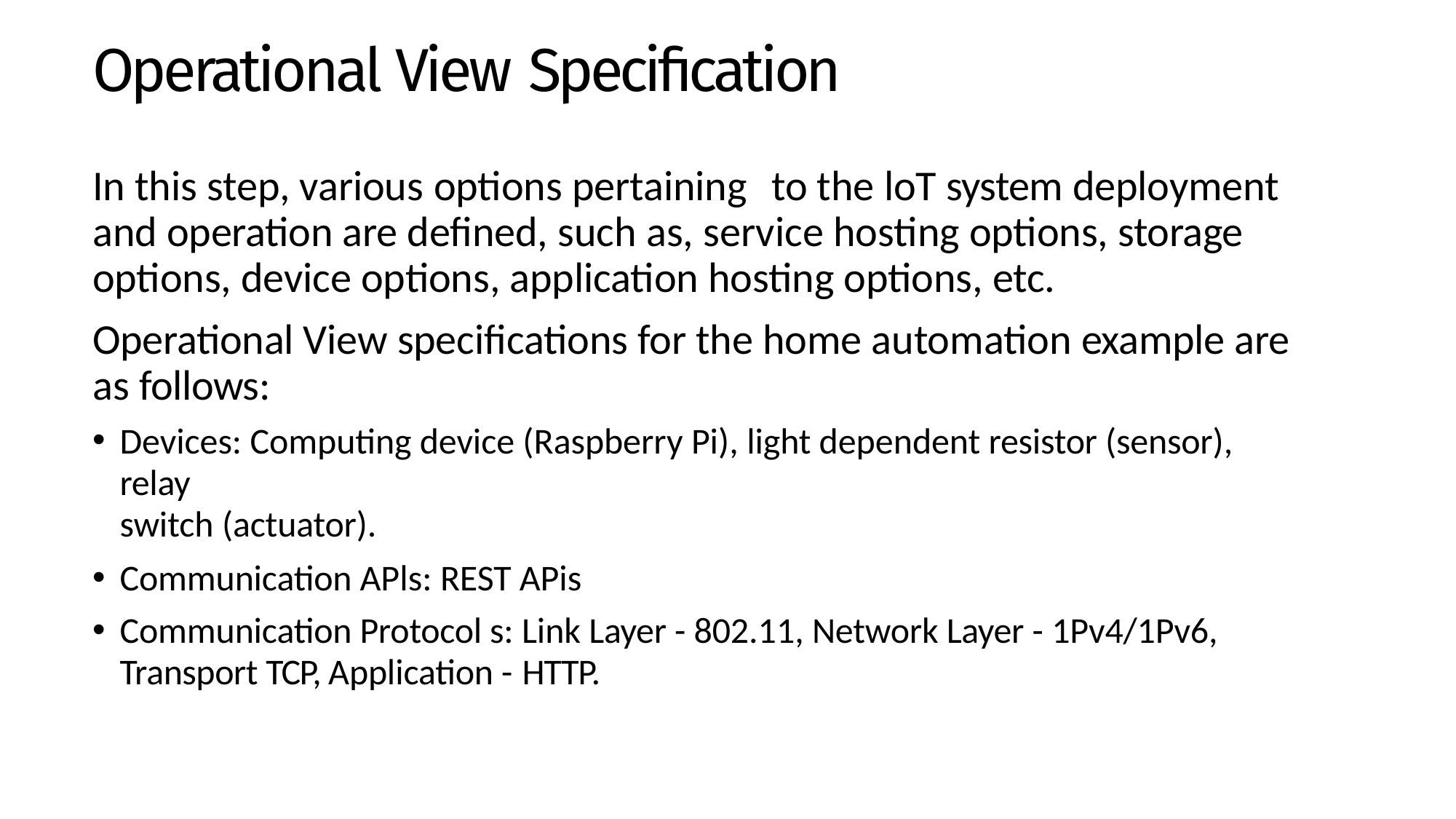

# Operational View Specification
In this step, various options pertaining	to the loT system deployment  and operation are defined, such as, service hosting options, storage  options, device options, application hosting options, etc.
Operational View specifications for the home automation example are  as follows:
Devices: Computing device (Raspberry Pi), light dependent resistor (sensor), relay
switch (actuator).
Communication APls: REST APis
Communication Protocol s: Link Layer - 802.11, Network Layer - 1Pv4/1Pv6,
Transport TCP, Application - HTTP.